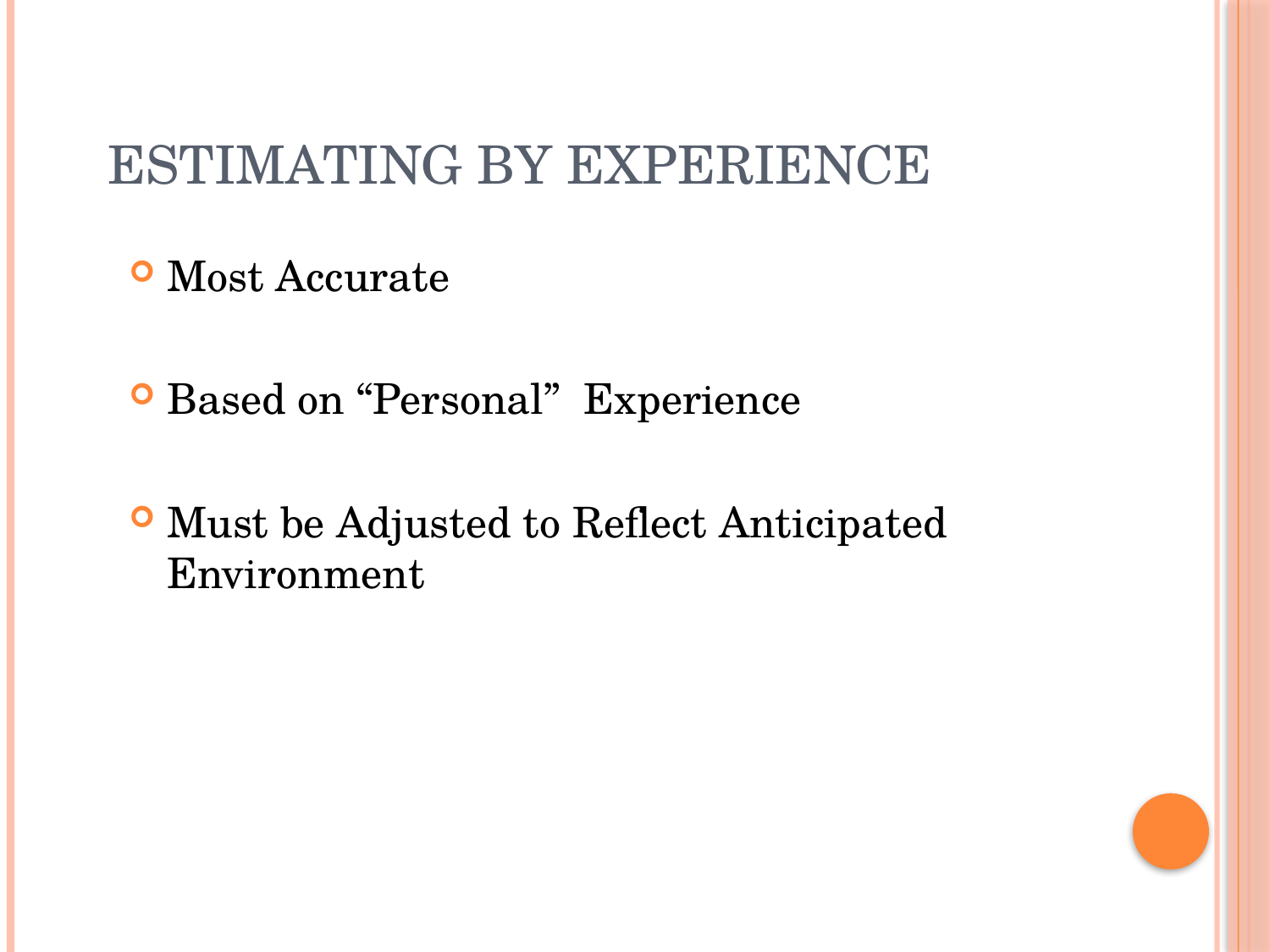

# Estimating by Experience
Most Accurate

Based on “Personal”  Experience

Must be Adjusted to Reflect Anticipated Environment